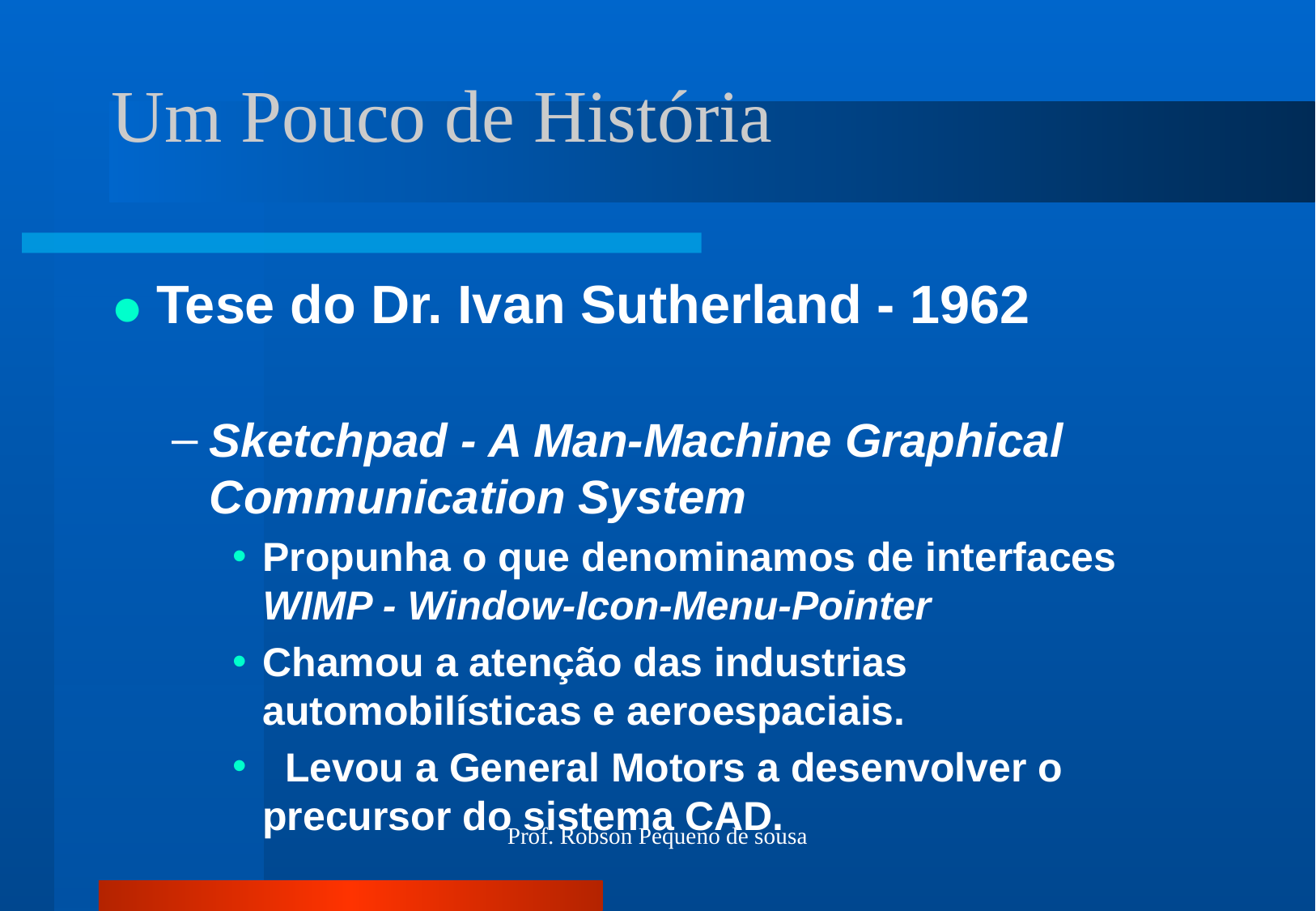

# Um Pouco de História
Tese do Dr. Ivan Sutherland - 1962

Sketchpad - A Man-Machine Graphical Communication System
Propunha o que denominamos de interfaces WIMP - Window-Icon-Menu-Pointer
Chamou a atenção das industrias automobilísticas e aeroespaciais.
  Levou a General Motors a desenvolver o precursor do sistema CAD.
Prof. Robson Pequeno de sousa